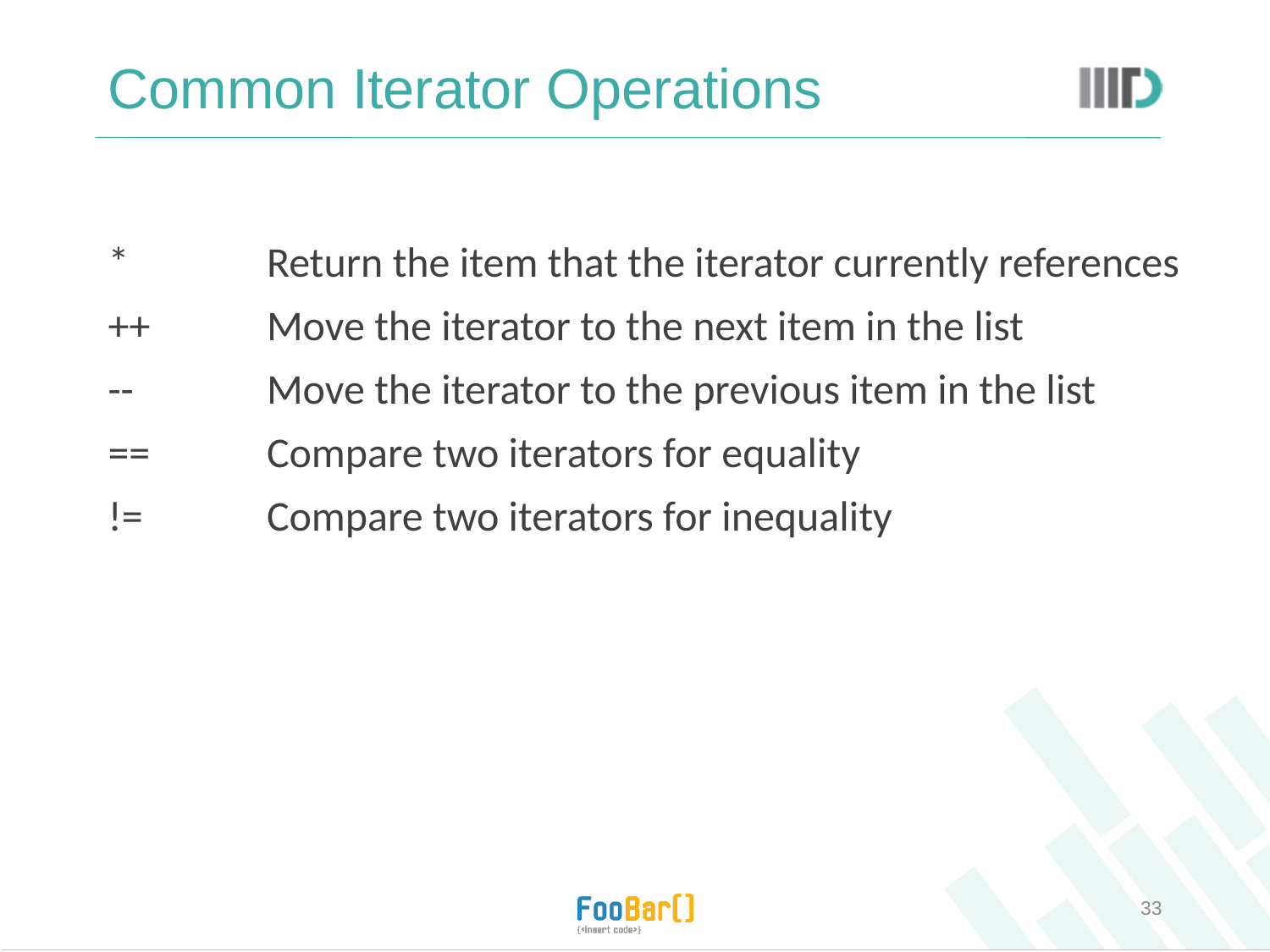

# Common Iterator Operations

*		Return the item that the iterator currently references
++	Move the iterator to the next item in the list
--		Move the iterator to the previous item in the list
==	Compare two iterators for equality
!=	Compare two iterators for inequality

33